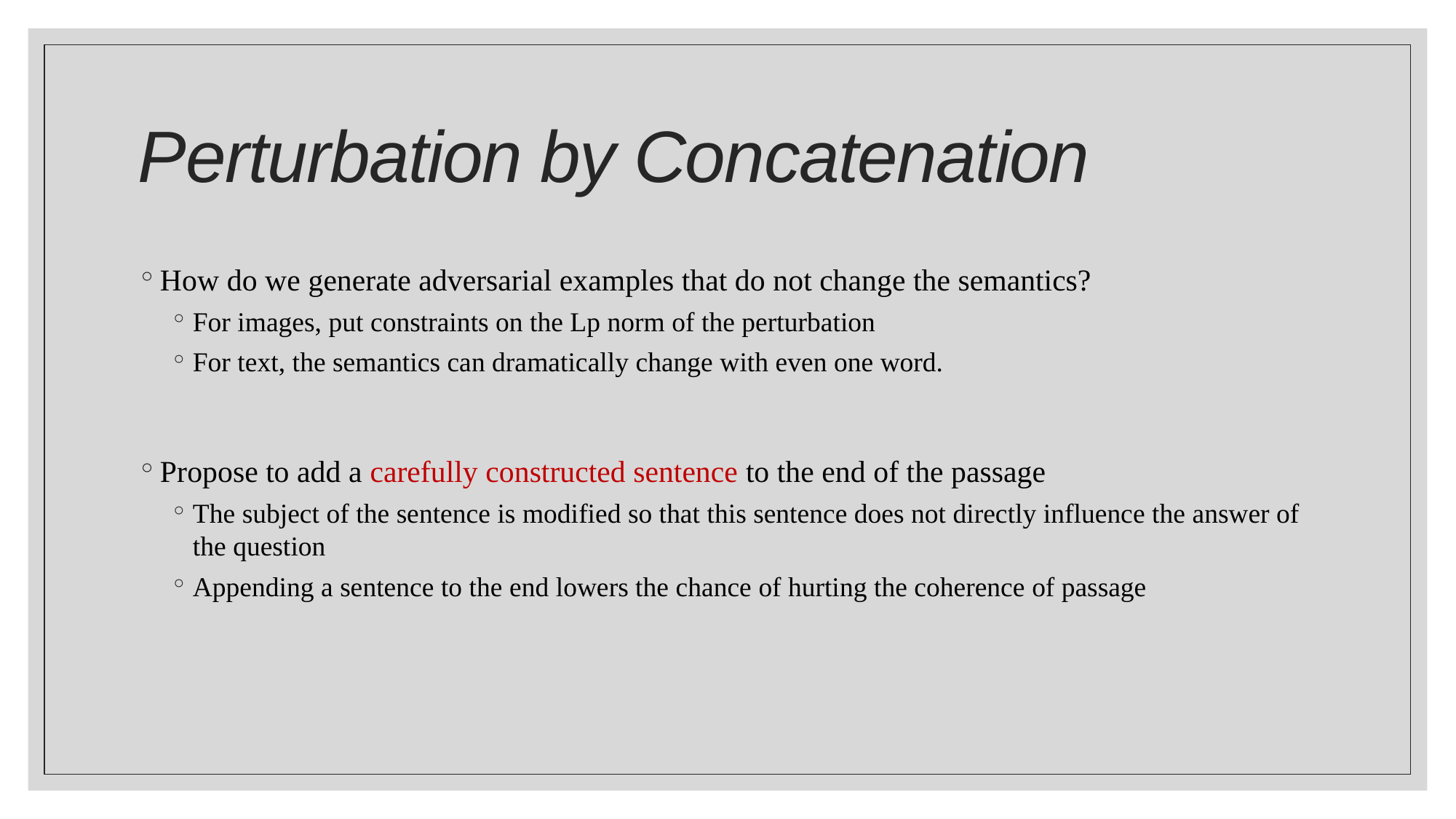

# Perturbation by Concatenation
How do we generate adversarial examples that do not change the semantics?
For images, put constraints on the Lp norm of the perturbation
For text, the semantics can dramatically change with even one word.

Propose to add a carefully constructed sentence to the end of the passage
The subject of the sentence is modified so that this sentence does not directly influence the answer of the question
Appending a sentence to the end lowers the chance of hurting the coherence of passage